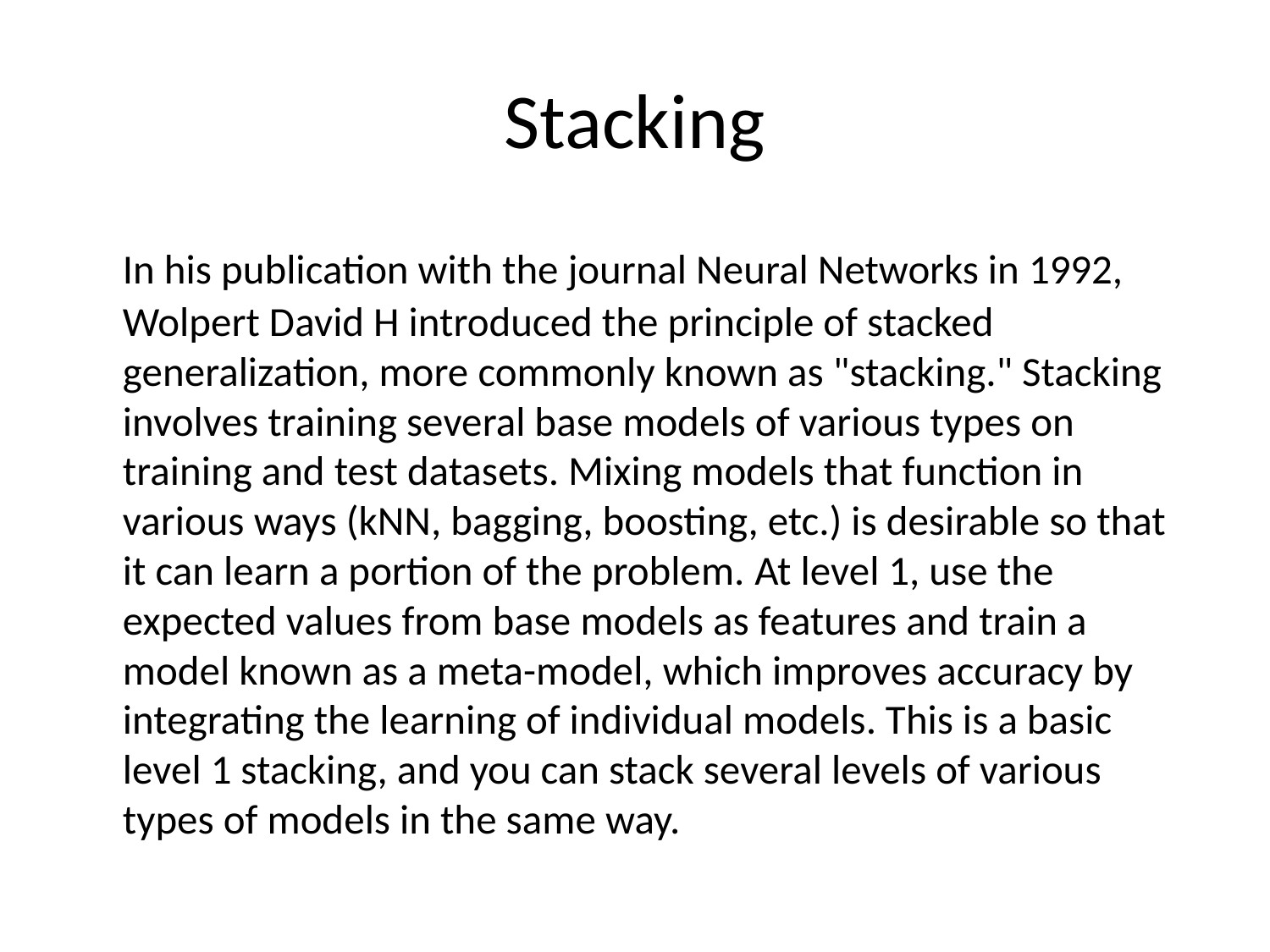

# Stacking
		In his publication with the journal Neural Networks in 1992, Wolpert David H introduced the principle of stacked generalization, more commonly known as "stacking." Stacking involves training several base models of various types on training and test datasets. Mixing models that function in various ways (kNN, bagging, boosting, etc.) is desirable so that it can learn a portion of the problem. At level 1, use the expected values from base models as features and train a model known as a meta-model, which improves accuracy by integrating the learning of individual models. This is a basic level 1 stacking, and you can stack several levels of various types of models in the same way.